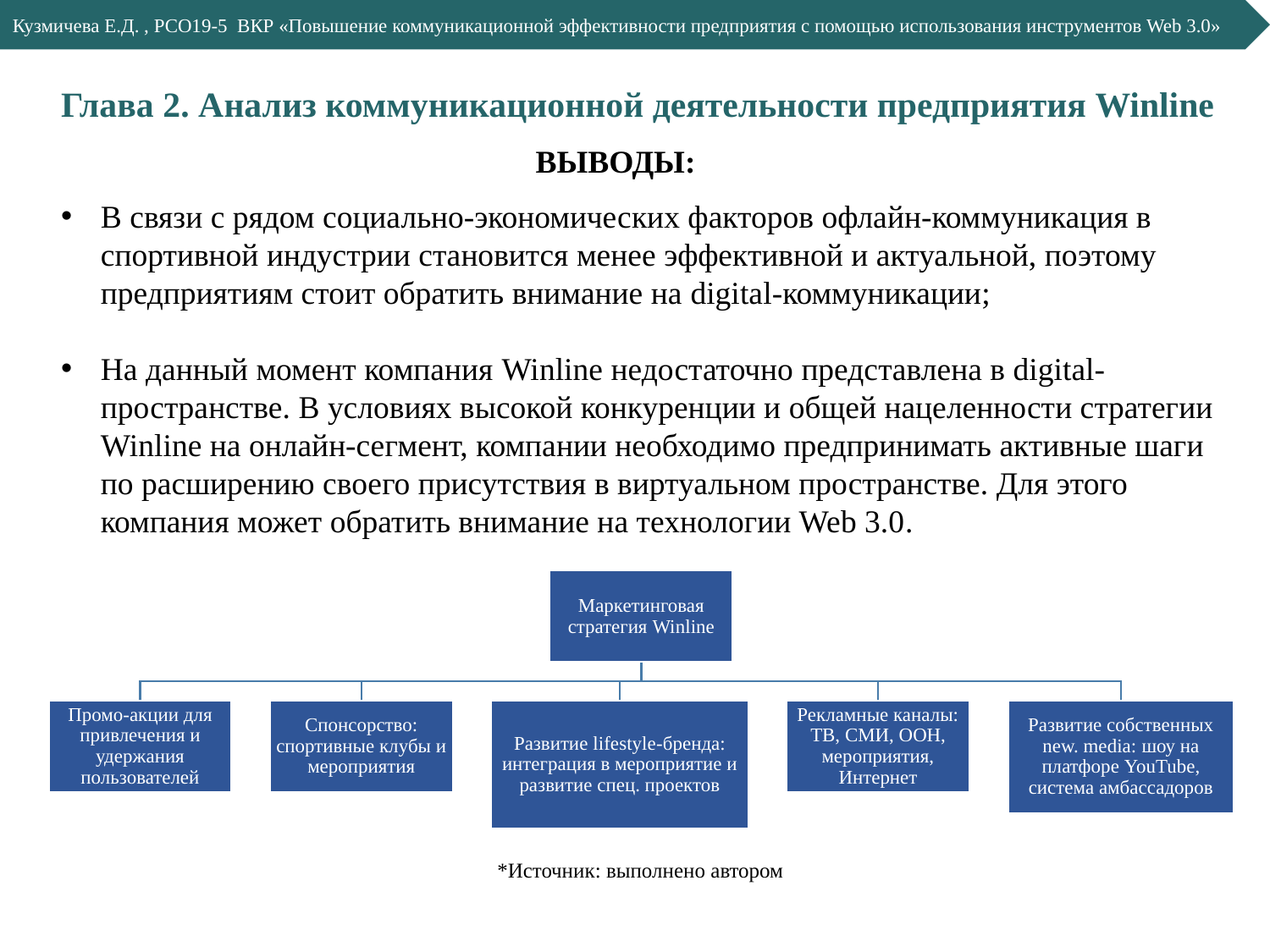

Кузмичева Е.Д. , РСО19-5  ВКР «Повышение коммуникационной эффективности предприятия с помощью использования инструментов Web 3.0»
Глава 2. Анализ коммуникационной деятельности предприятия Winline
ВЫВОДЫ:
В связи с рядом социально-экономических факторов офлайн-коммуникация в спортивной индустрии становится менее эффективной и актуальной, поэтому предприятиям стоит обратить внимание на digital-коммуникации;
На данный момент компания Winline недостаточно представлена в digital-пространстве. В условиях высокой конкуренции и общей нацеленности стратегии Winline на онлайн-сегмент, компании необходимо предпринимать активные шаги по расширению своего присутствия в виртуальном пространстве. Для этого компания может обратить внимание на технологии Web 3.0.
Маркетинговая стратегия Winline
Промо-акции для привлечения и удержания пользователей
Спонсорство: спортивные клубы и мероприятия
Развитие lifestyle-бренда: интеграция в мероприятие и развитие спец. проектов
Рекламные каналы: ТВ, СМИ, OOH, мероприятия, Интернет
Развитие собственных new. media: шоу на платфоре YouTube, система амбассадоров
*Источник: выполнено автором